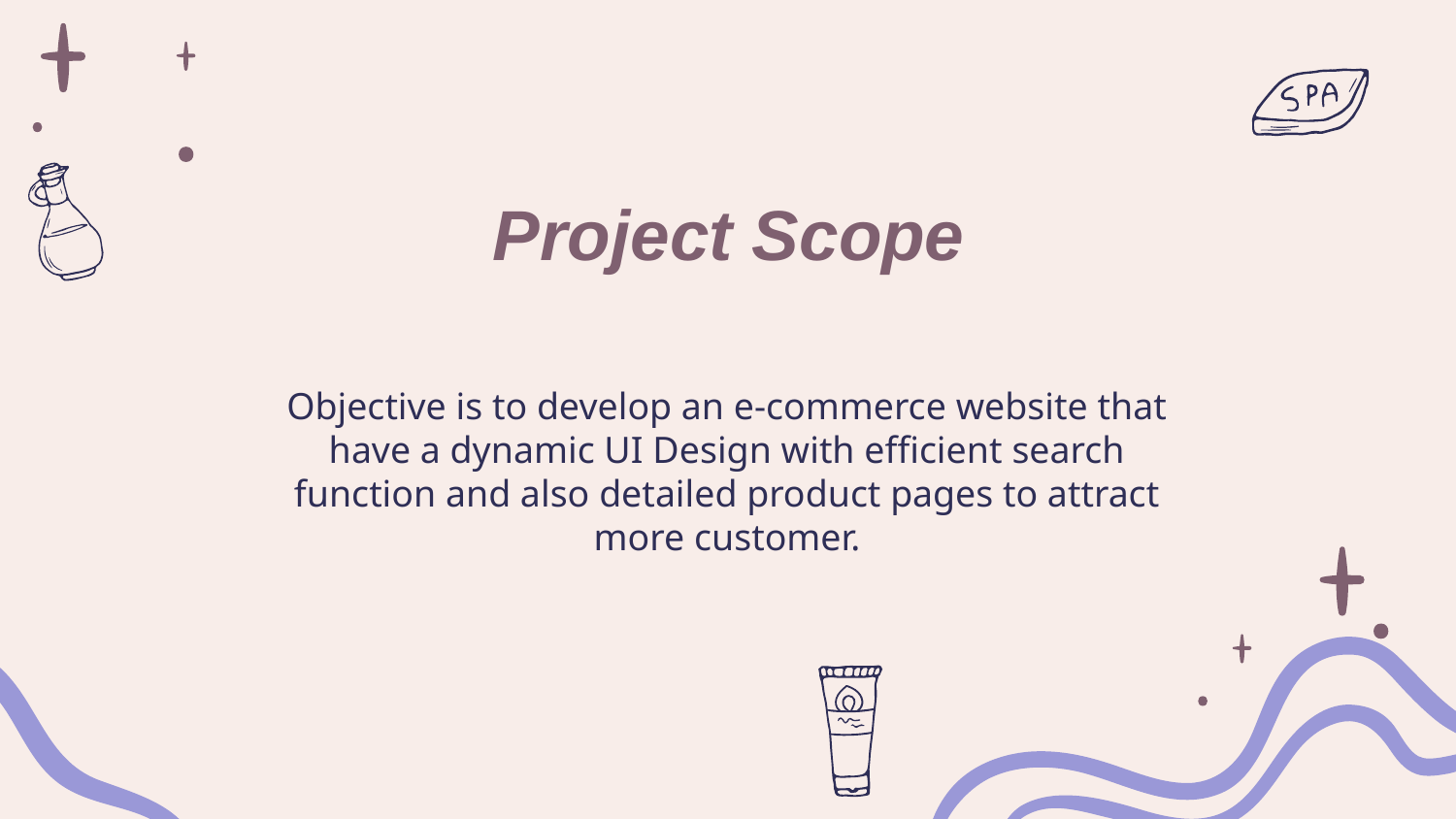

# Project Scope
Objective is to develop an e-commerce website that have a dynamic UI Design with efficient search function and also detailed product pages to attract more customer.